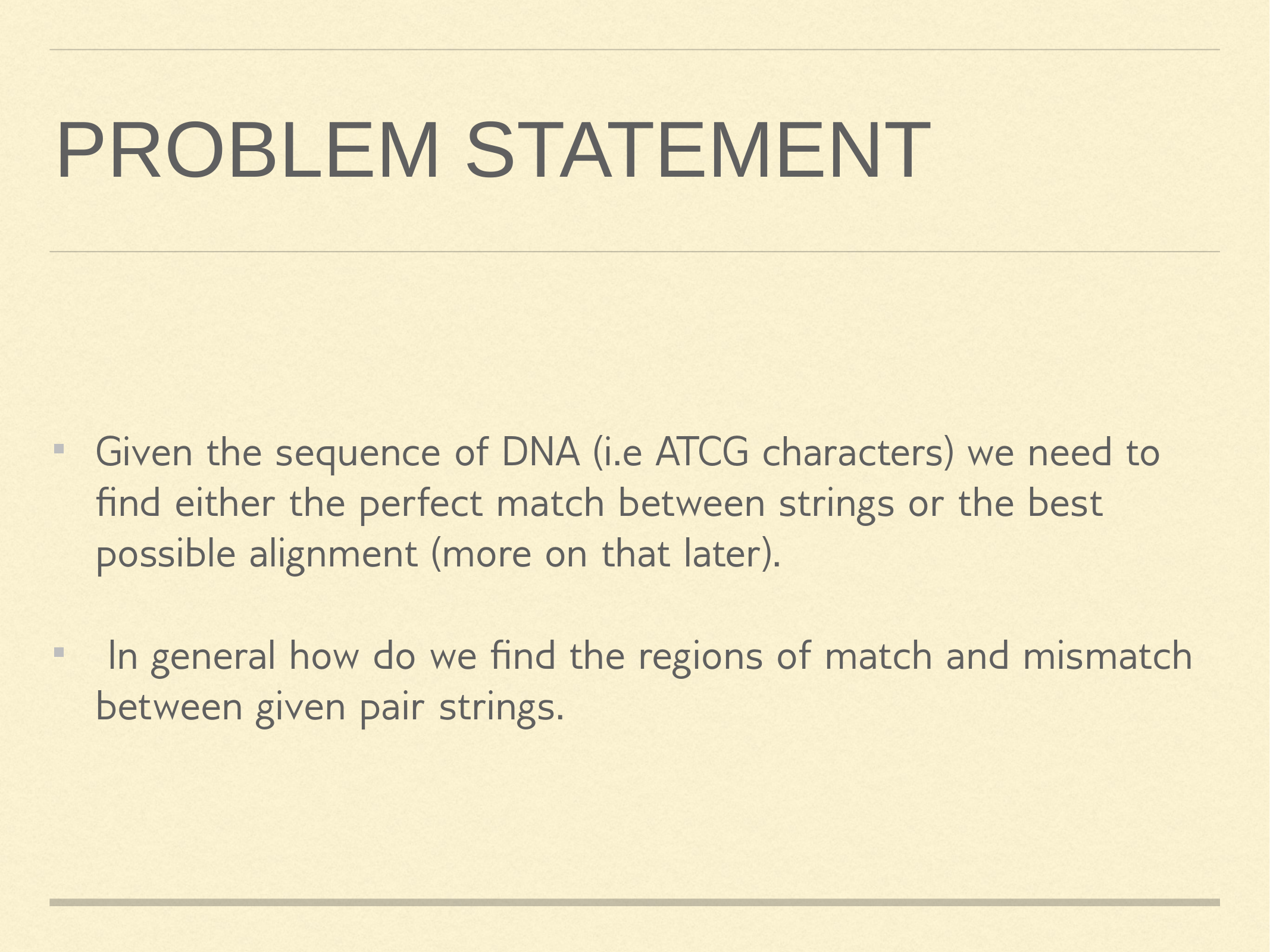

# Problem statement
Given the sequence of DNA (i.e ATCG characters) we need to find either the perfect match between strings or the best possible alignment (more on that later).
 In general how do we find the regions of match and mismatch between given pair strings.